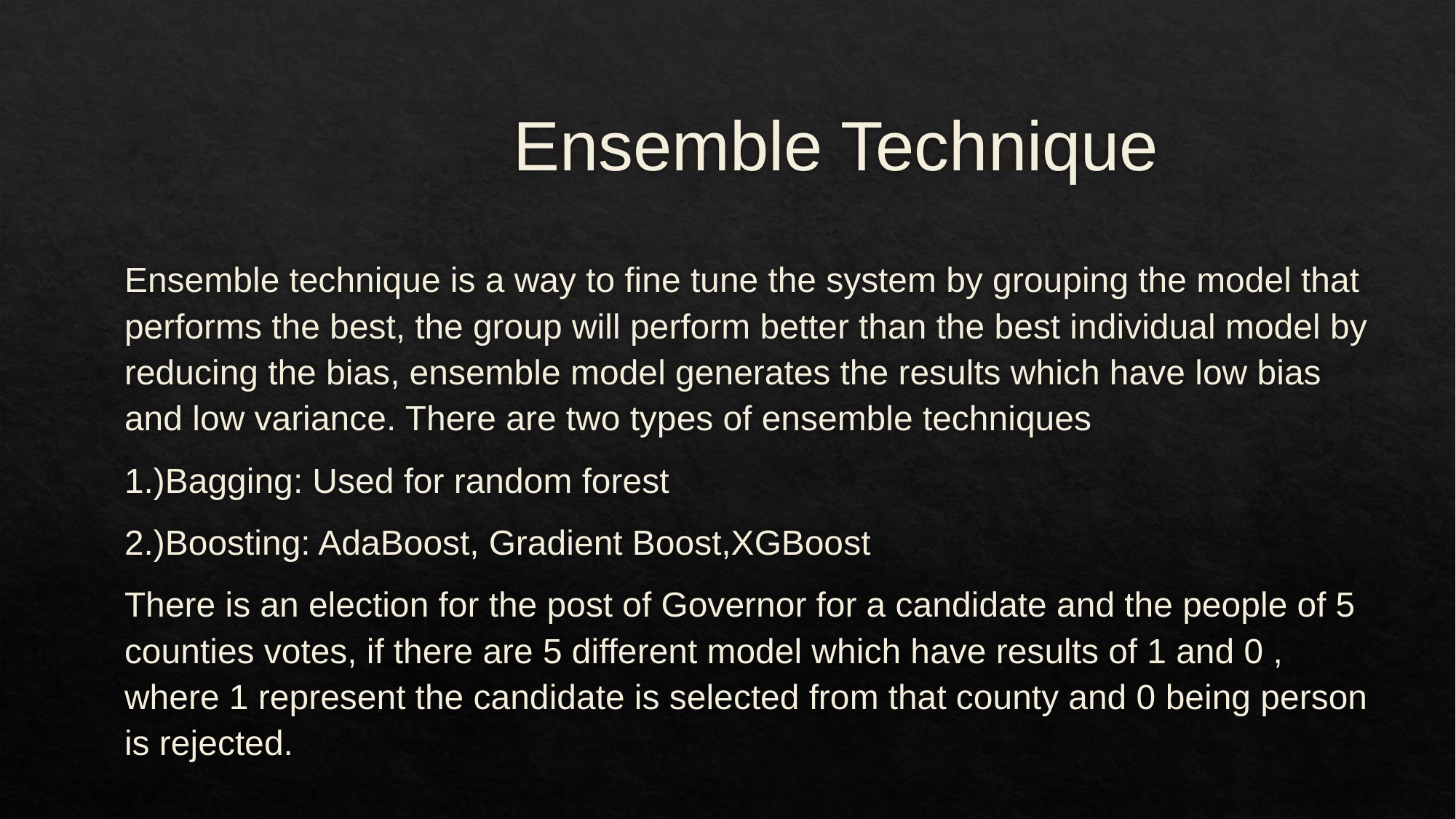

# Ensemble Technique
Ensemble technique is a way to fine tune the system by grouping the model that performs the best, the group will perform better than the best individual model by reducing the bias, ensemble model generates the results which have low bias and low variance. There are two types of ensemble techniques
1.)Bagging: Used for random forest
2.)Boosting: AdaBoost, Gradient Boost,XGBoost
There is an election for the post of Governor for a candidate and the people of 5 counties votes, if there are 5 different model which have results of 1 and 0 , where 1 represent the candidate is selected from that county and 0 being person is rejected.